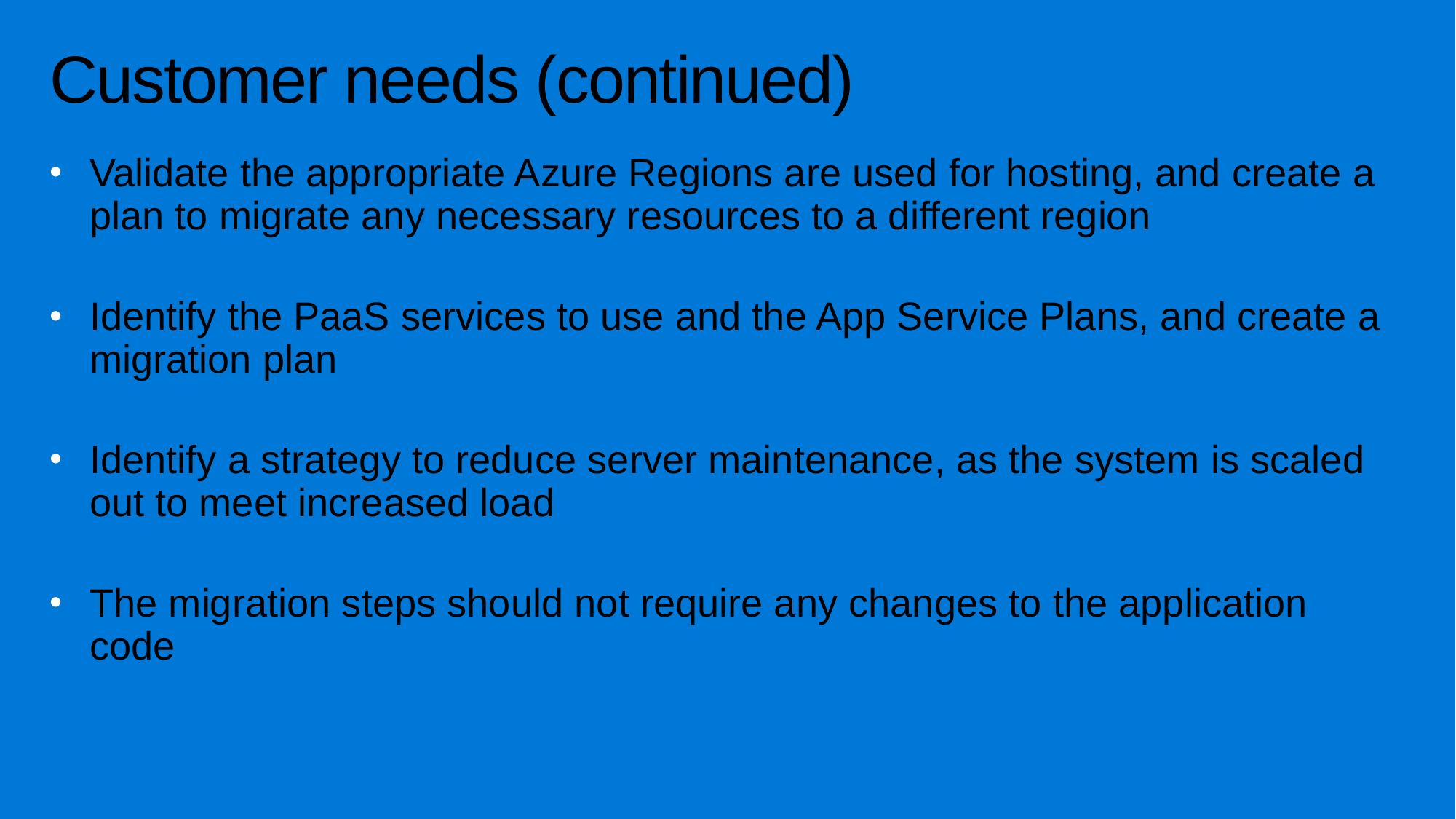

# Customer needs (continued)
Validate the appropriate Azure Regions are used for hosting, and create a plan to migrate any necessary resources to a different region

Identify the PaaS services to use and the App Service Plans, and create a migration plan

Identify a strategy to reduce server maintenance, as the system is scaled out to meet increased load

The migration steps should not require any changes to the application code